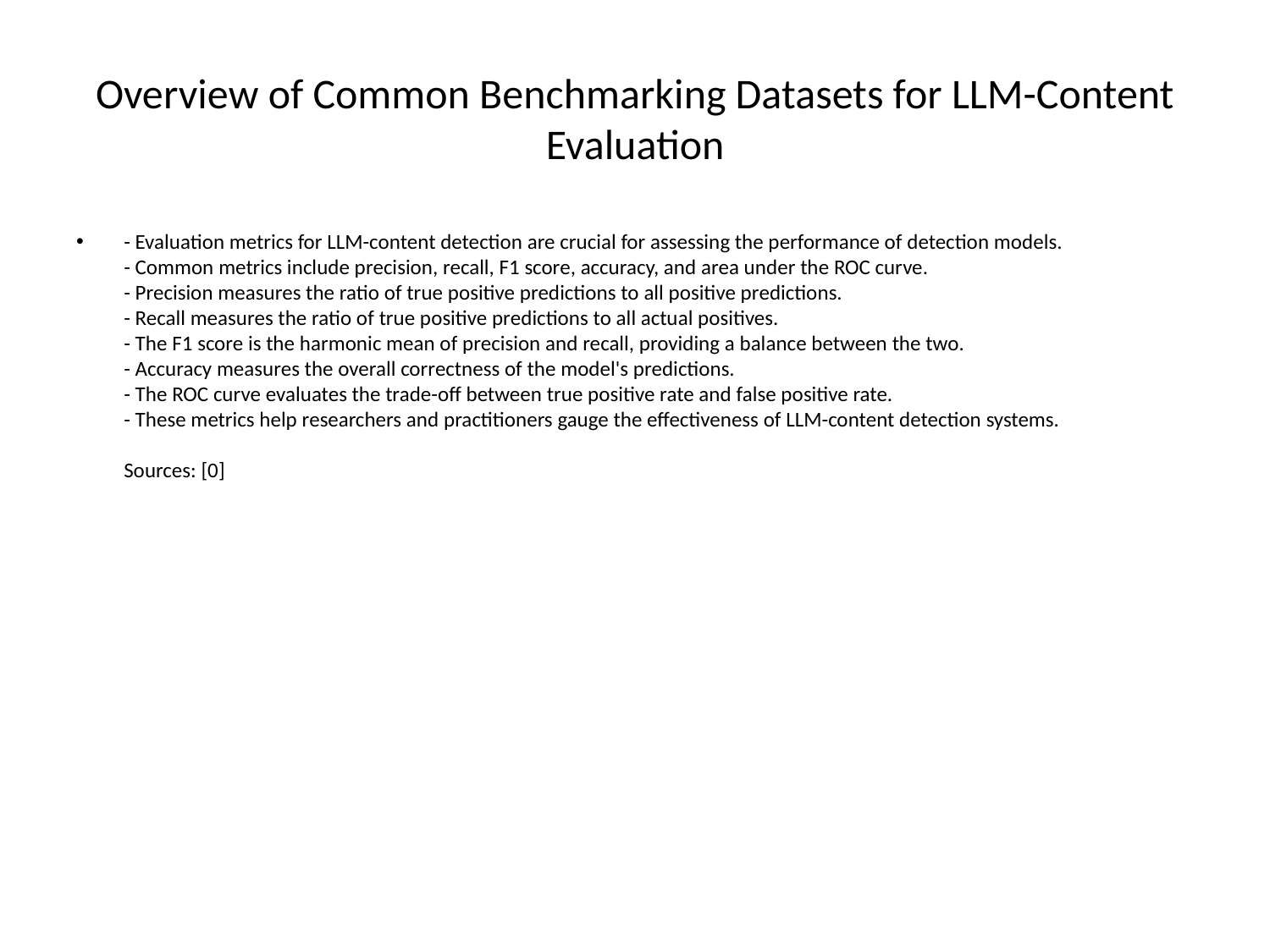

# Overview of Common Benchmarking Datasets for LLM-Content Evaluation
- Evaluation metrics for LLM-content detection are crucial for assessing the performance of detection models.
- Common metrics include precision, recall, F1 score, accuracy, and area under the ROC curve.
- Precision measures the ratio of true positive predictions to all positive predictions.
- Recall measures the ratio of true positive predictions to all actual positives.
- The F1 score is the harmonic mean of precision and recall, providing a balance between the two.
- Accuracy measures the overall correctness of the model's predictions.
- The ROC curve evaluates the trade-off between true positive rate and false positive rate.
- These metrics help researchers and practitioners gauge the effectiveness of LLM-content detection systems.
Sources: [0]